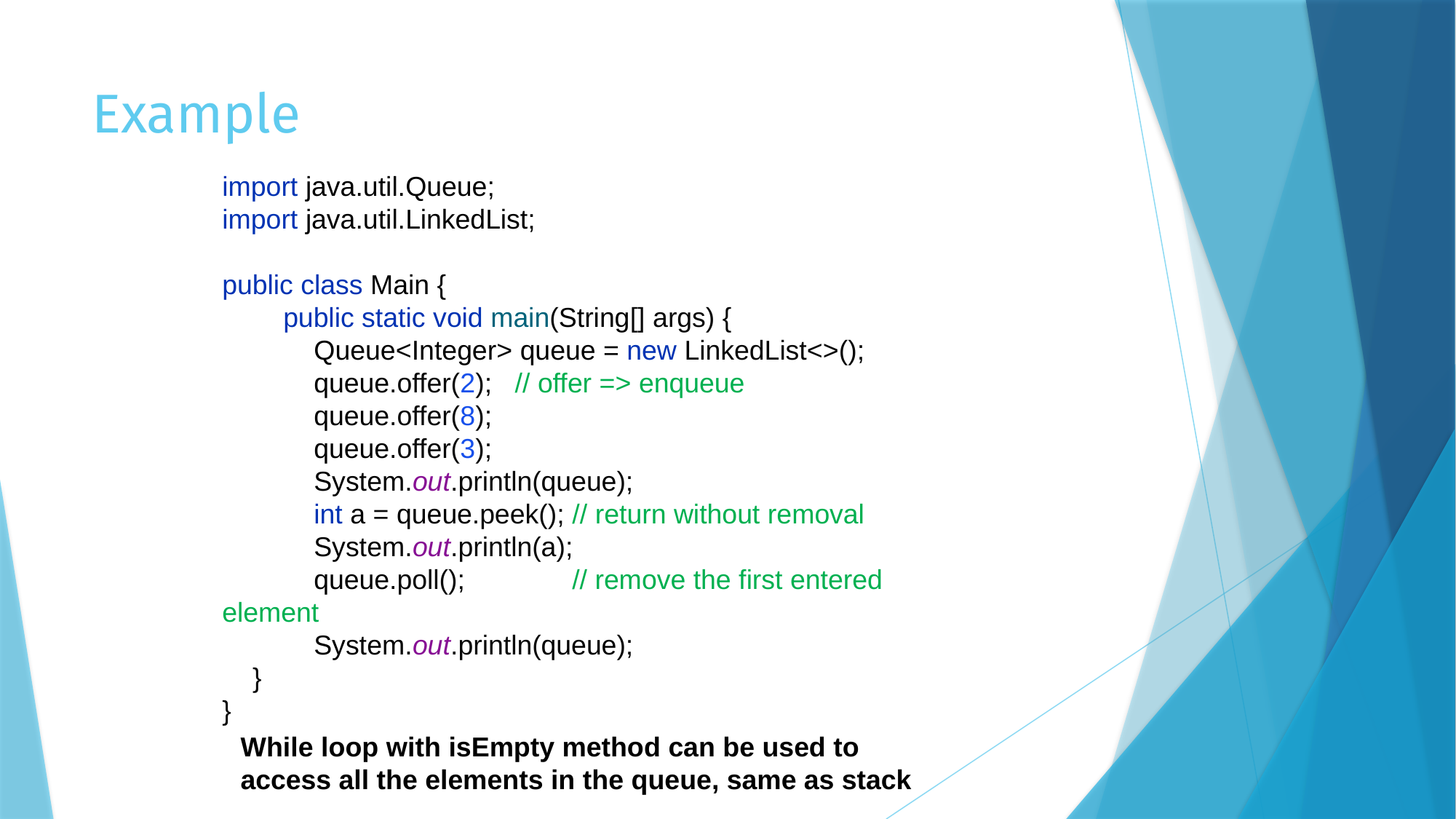

# Example
import java.util.Queue;
import java.util.LinkedList;
public class Main {
        public static void main(String[] args) {
            Queue<Integer> queue = new LinkedList<>();
            queue.offer(2);   // offer => enqueue
            queue.offer(8);
            queue.offer(3);
            System.out.println(queue);
            int a = queue.peek(); // return without removal
            System.out.println(a);
            queue.poll();              // remove the first entered element
            System.out.println(queue);
    }
}
While loop with isEmpty method can be used to access all the elements in the queue, same as stack